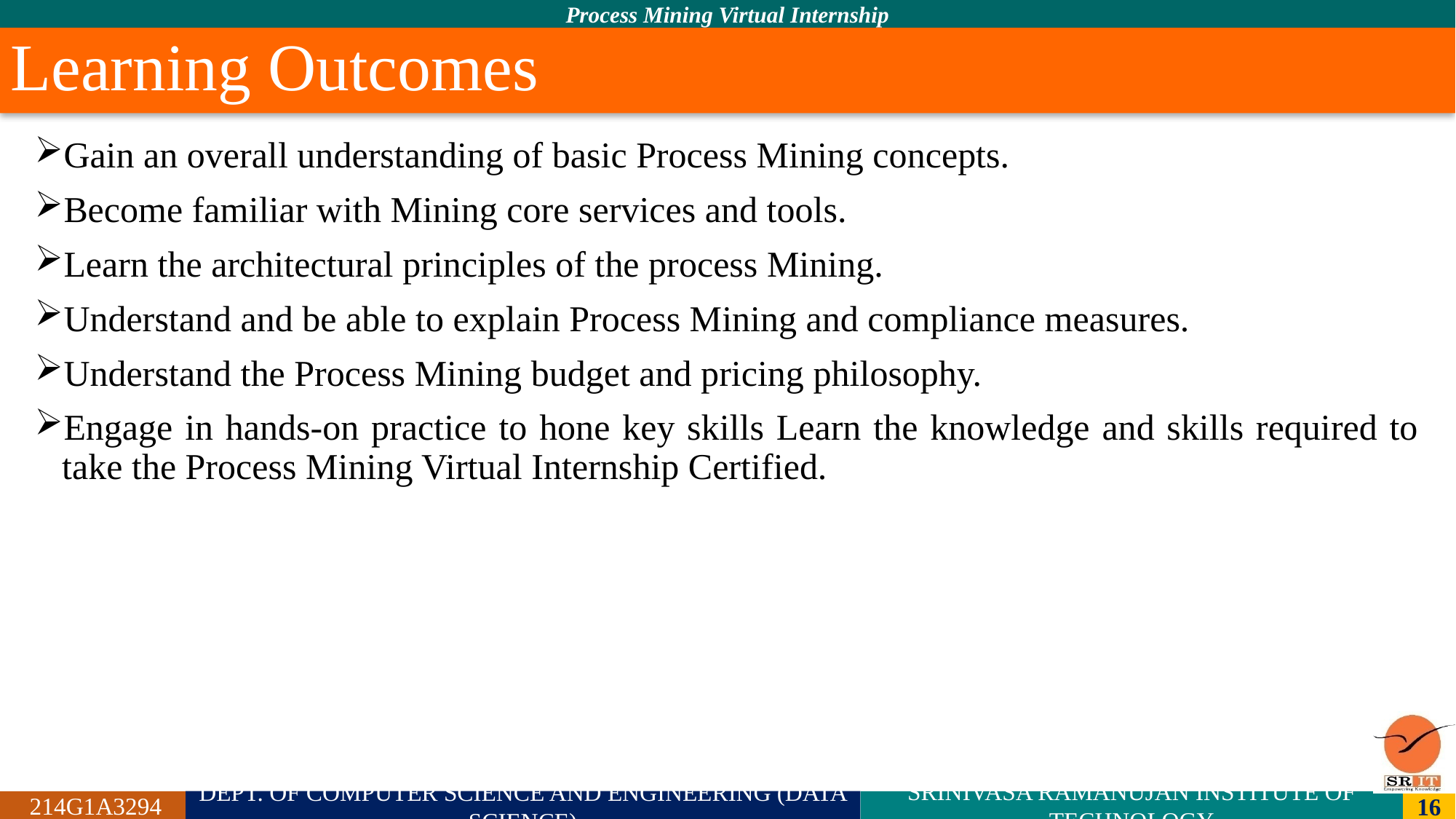

# Learning Outcomes
Gain an overall understanding of basic Process Mining concepts.
Become familiar with Mining core services and tools.
Learn the architectural principles of the process Mining.
Understand and be able to explain Process Mining and compliance measures.
Understand the Process Mining budget and pricing philosophy.
Engage in hands-on practice to hone key skills Learn the knowledge and skills required to take the Process Mining Virtual Internship Certified.